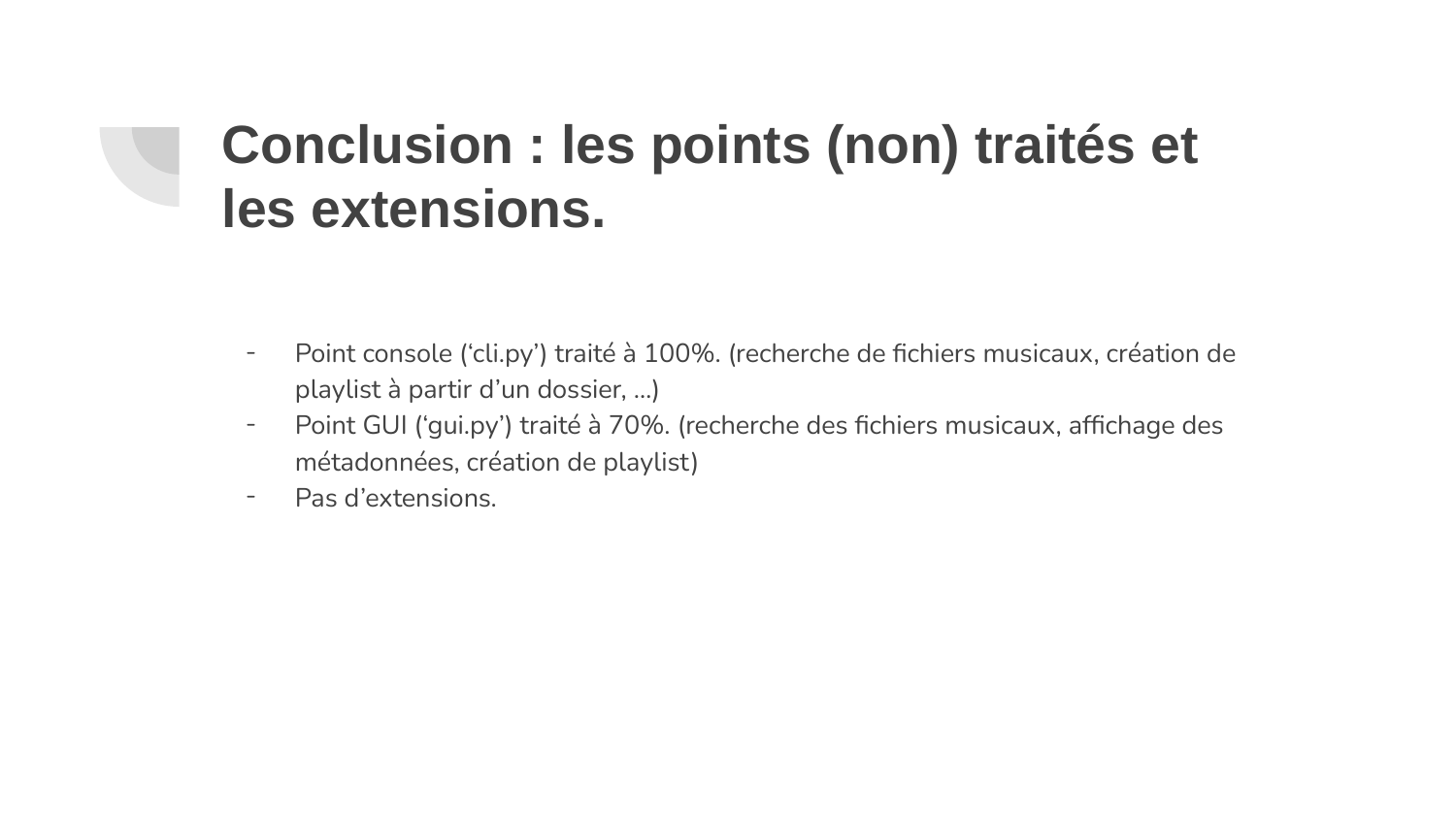

# Conclusion : les points (non) traités et
les extensions.
Point console (‘cli.py’) traité à 100%. (recherche de fichiers musicaux, création de playlist à partir d’un dossier, …)
Point GUI (‘gui.py’) traité à 70%. (recherche des fichiers musicaux, affichage des métadonnées, création de playlist)
Pas d’extensions.